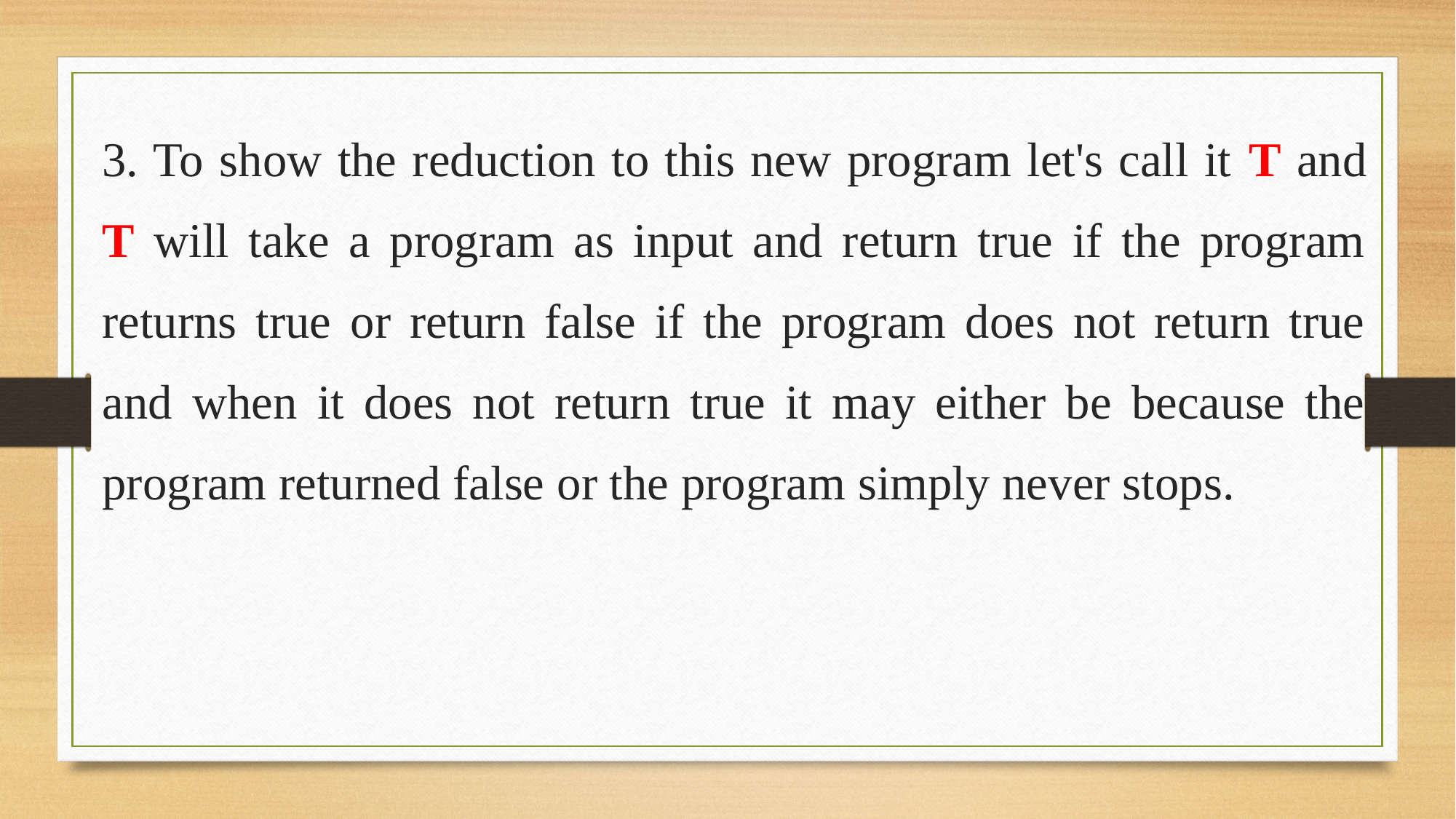

3. To show the reduction to this new program let's call it T and T will take a program as input and return true if the program returns true or return false if the program does not return true and when it does not return true it may either be because the program returned false or the program simply never stops.